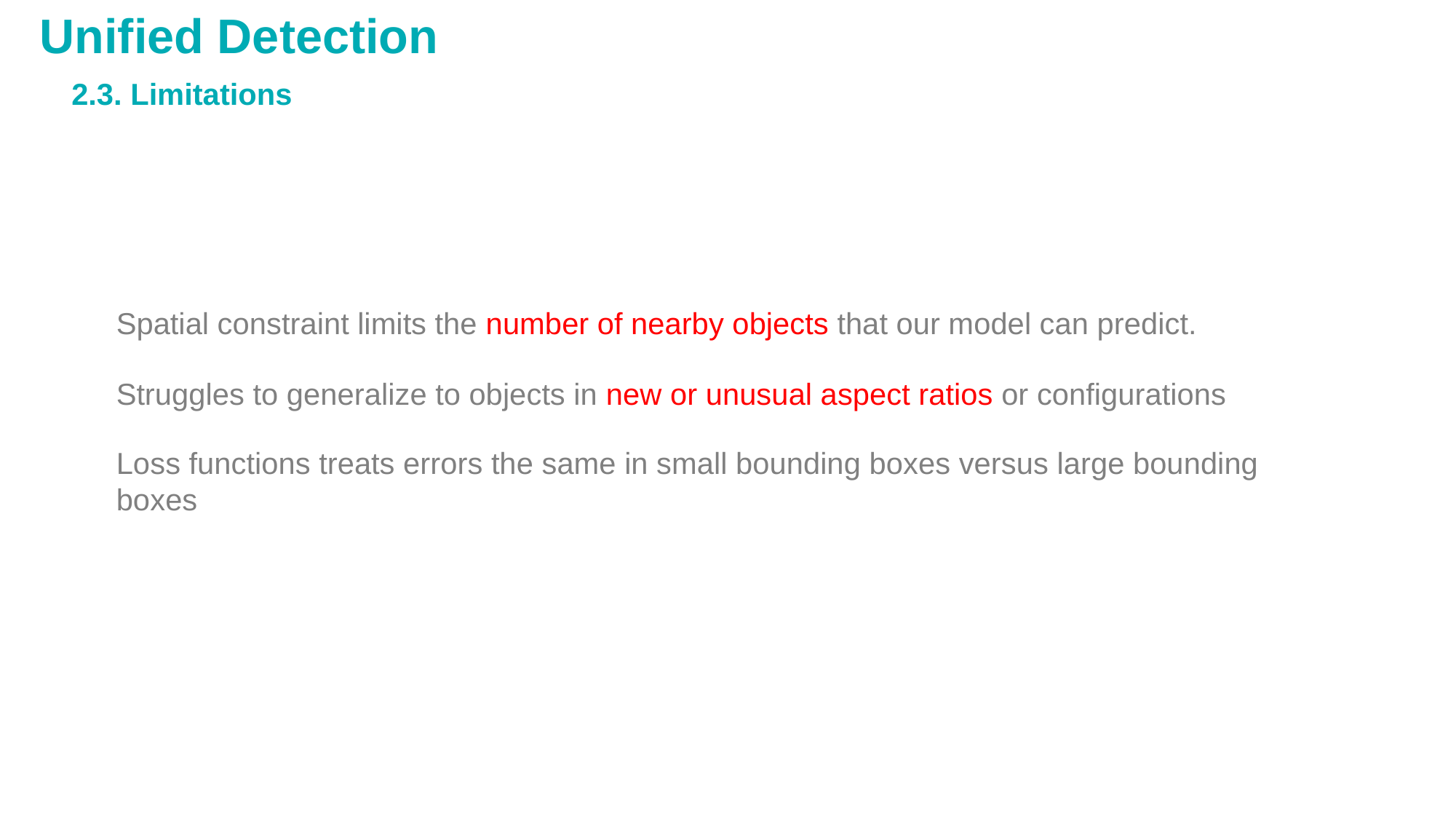

Unified Detection
2.3. Limitations
Spatial constraint limits the number of nearby objects that our model can predict.
Struggles to generalize to objects in new or unusual aspect ratios or configurations
Loss functions treats errors the same in small bounding boxes versus large bounding
boxes